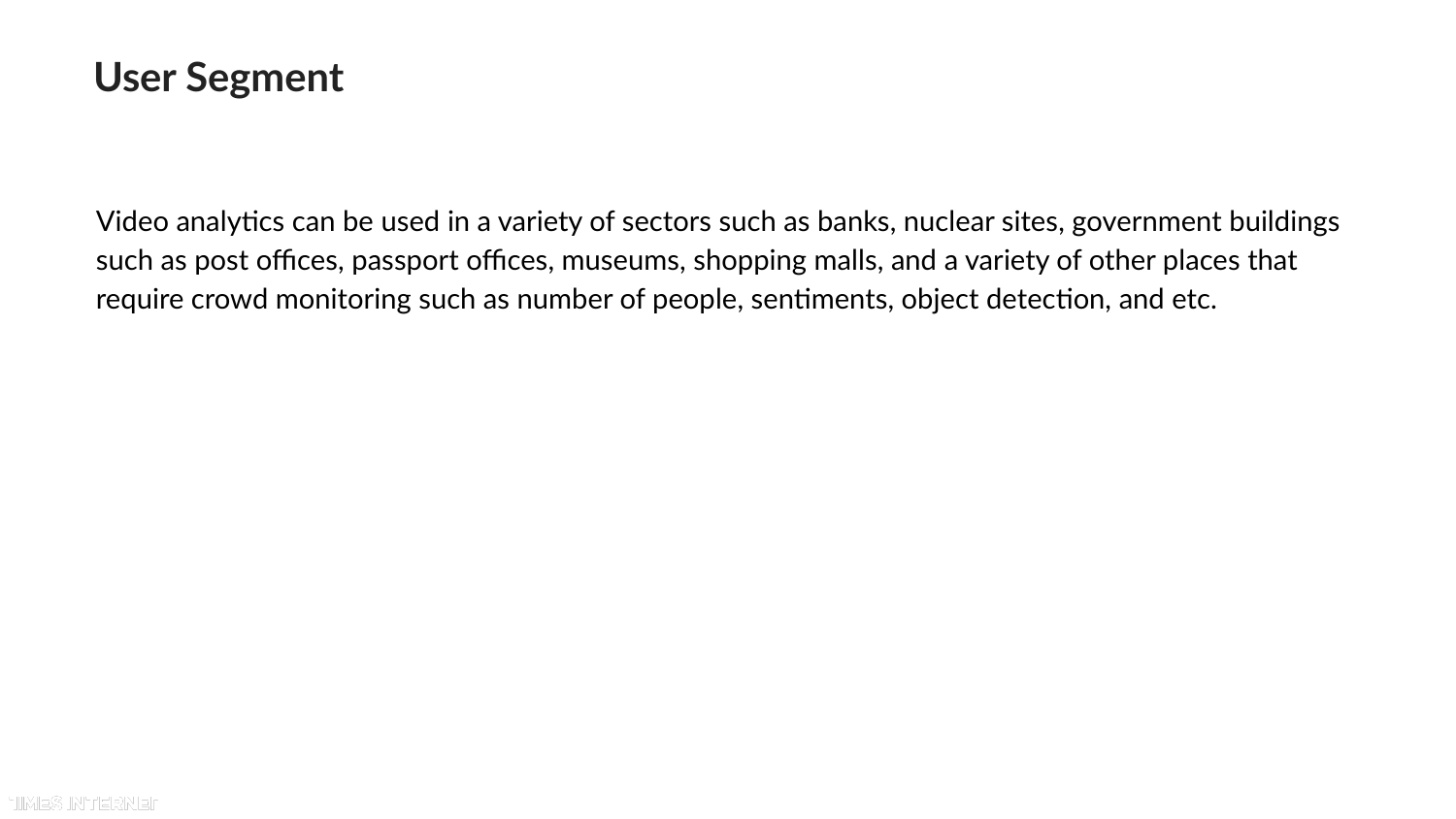

# User Segment
Video analytics can be used in a variety of sectors such as banks, nuclear sites, government buildings such as post offices, passport offices, museums, shopping malls, and a variety of other places that require crowd monitoring such as number of people, sentiments, object detection, and etc.